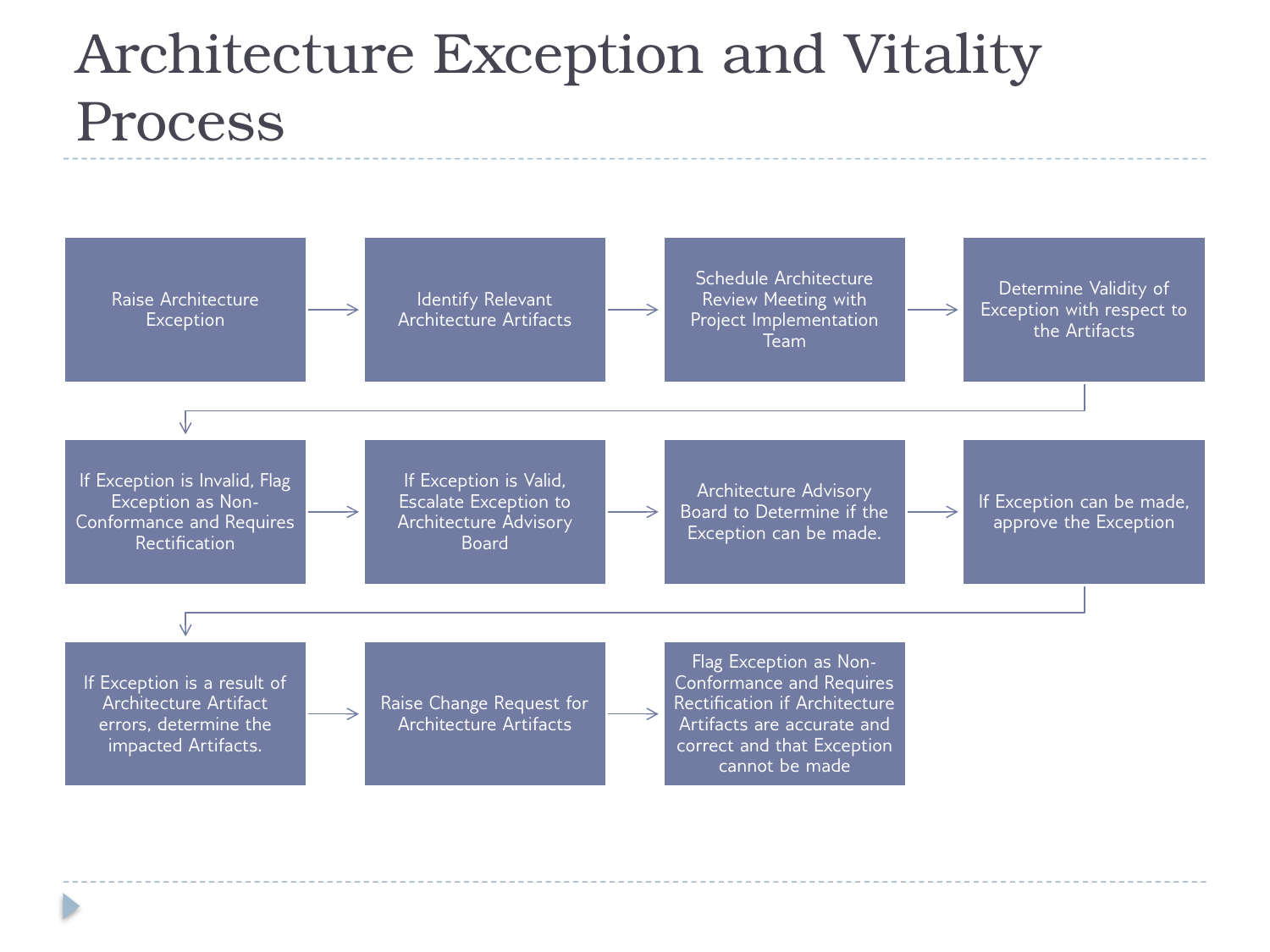

# Architecture Exception and Vitality Process

Raise Architecture Exception

Identify Relevant Architecture Artifacts

Schedule Architecture Review Meeting with Project Implementation Team

Determine Validity of Exception with respect to the Artifacts

If Exception is Invalid, Flag Exception as Non-Conformance and Requires Rectification

If Exception is Valid, Escalate Exception to Architecture Advisory Board

Architecture Advisory Board to Determine if the Exception can be made.

If Exception can be made, approve the Exception

If Exception is a result of Architecture Artifact errors, determine the impacted Artifacts.

Raise Change Request for Architecture Artifacts
Flag Exception as Non-Conformance and Requires Rectification if Architecture Artifacts are accurate and correct and that Exception cannot be made